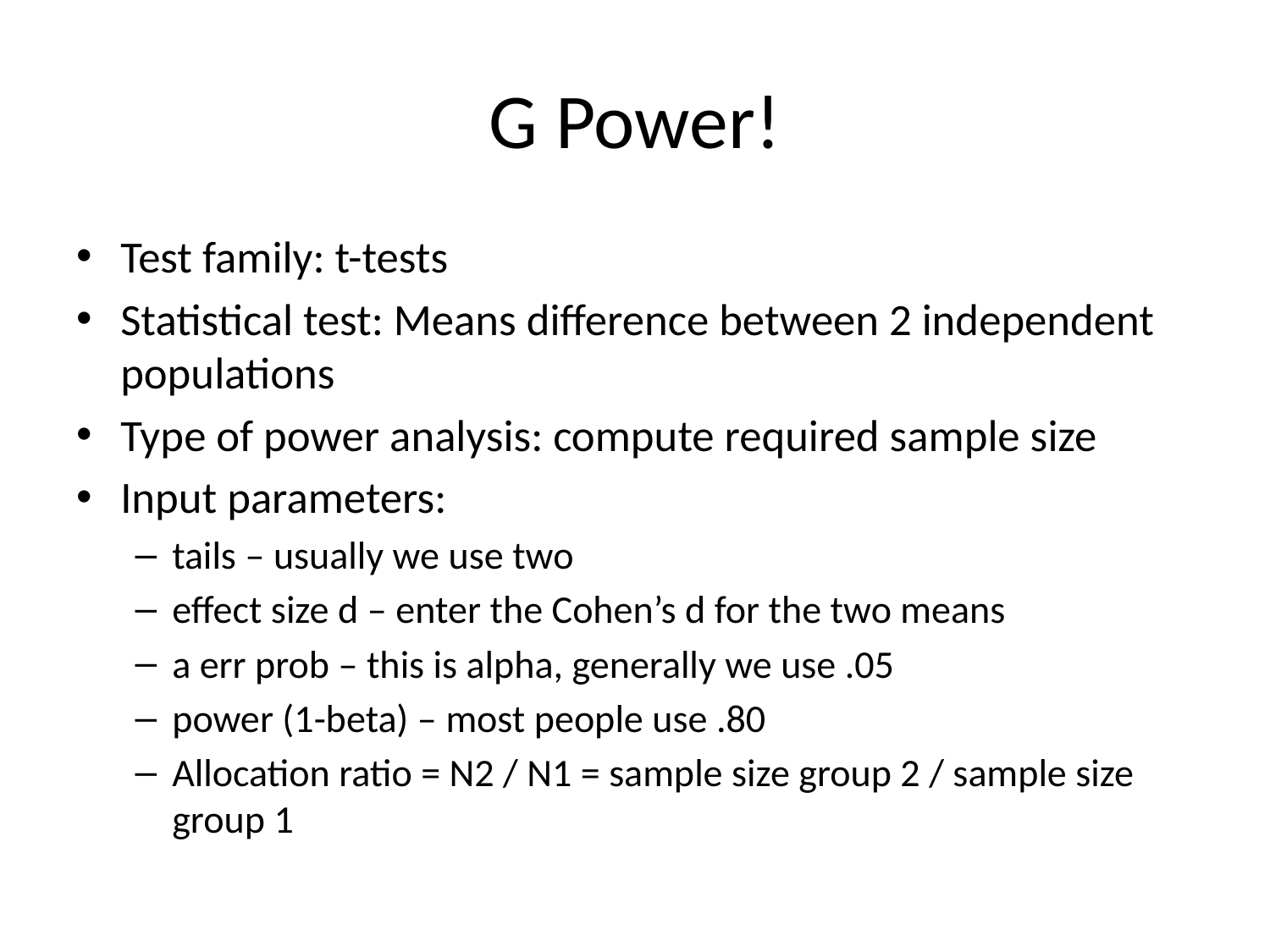

# G Power!
Test family: t-tests
Statistical test: Means difference between 2 independent populations
Type of power analysis: compute required sample size
Input parameters:
tails – usually we use two
effect size d – enter the Cohen’s d for the two means
a err prob – this is alpha, generally we use .05
power (1-beta) – most people use .80
Allocation ratio = N2 / N1 = sample size group 2 / sample size group 1